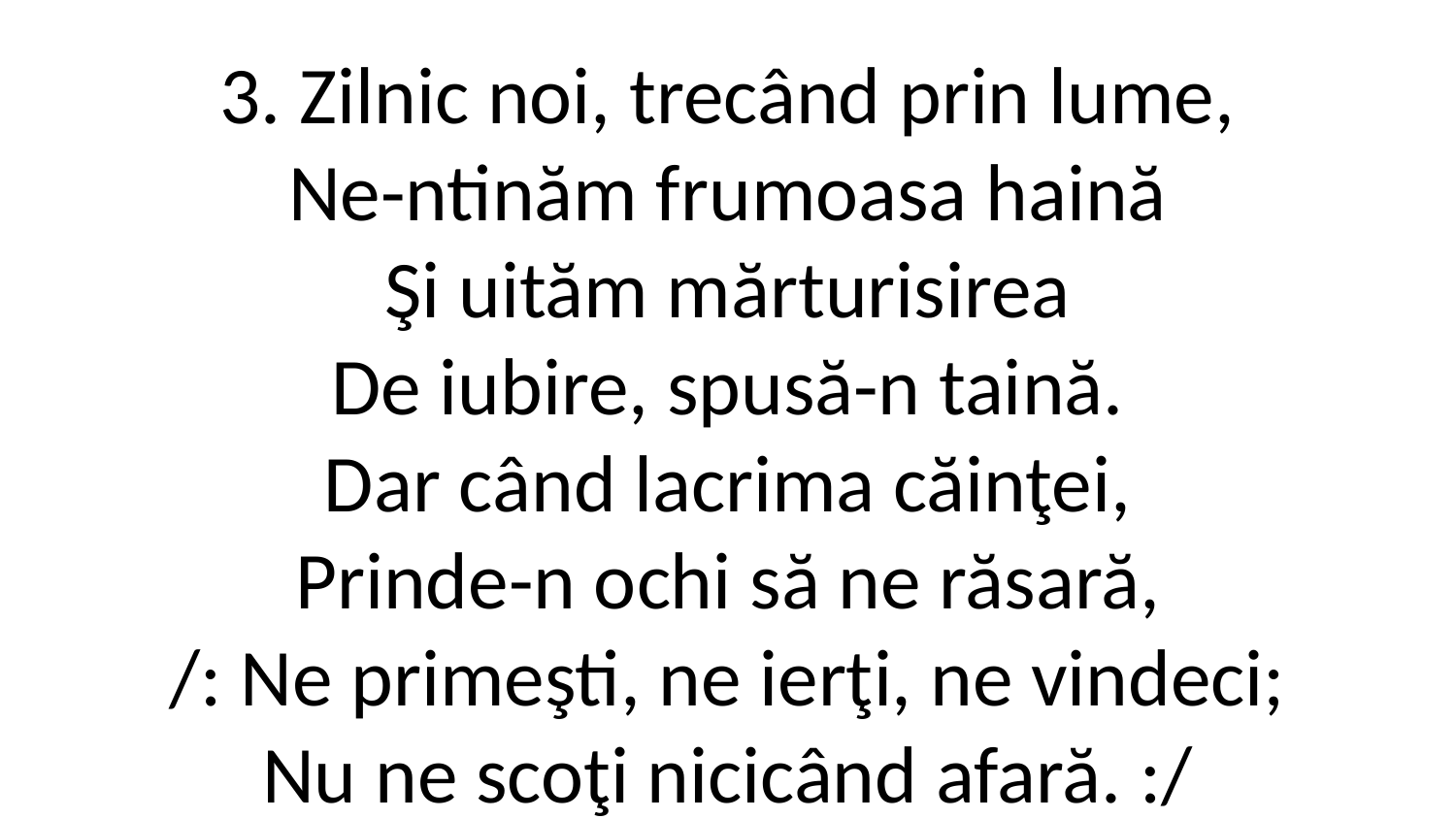

3. Zilnic noi, trecând prin lume,
Ne-ntinăm frumoasa haină
Şi uităm mărturisirea
De iubire, spusă-n taină.
Dar când lacrima căinţei,
Prinde-n ochi să ne răsară,
/: Ne primeşti, ne ierţi, ne vindeci;
Nu ne scoţi nicicând afară. :/